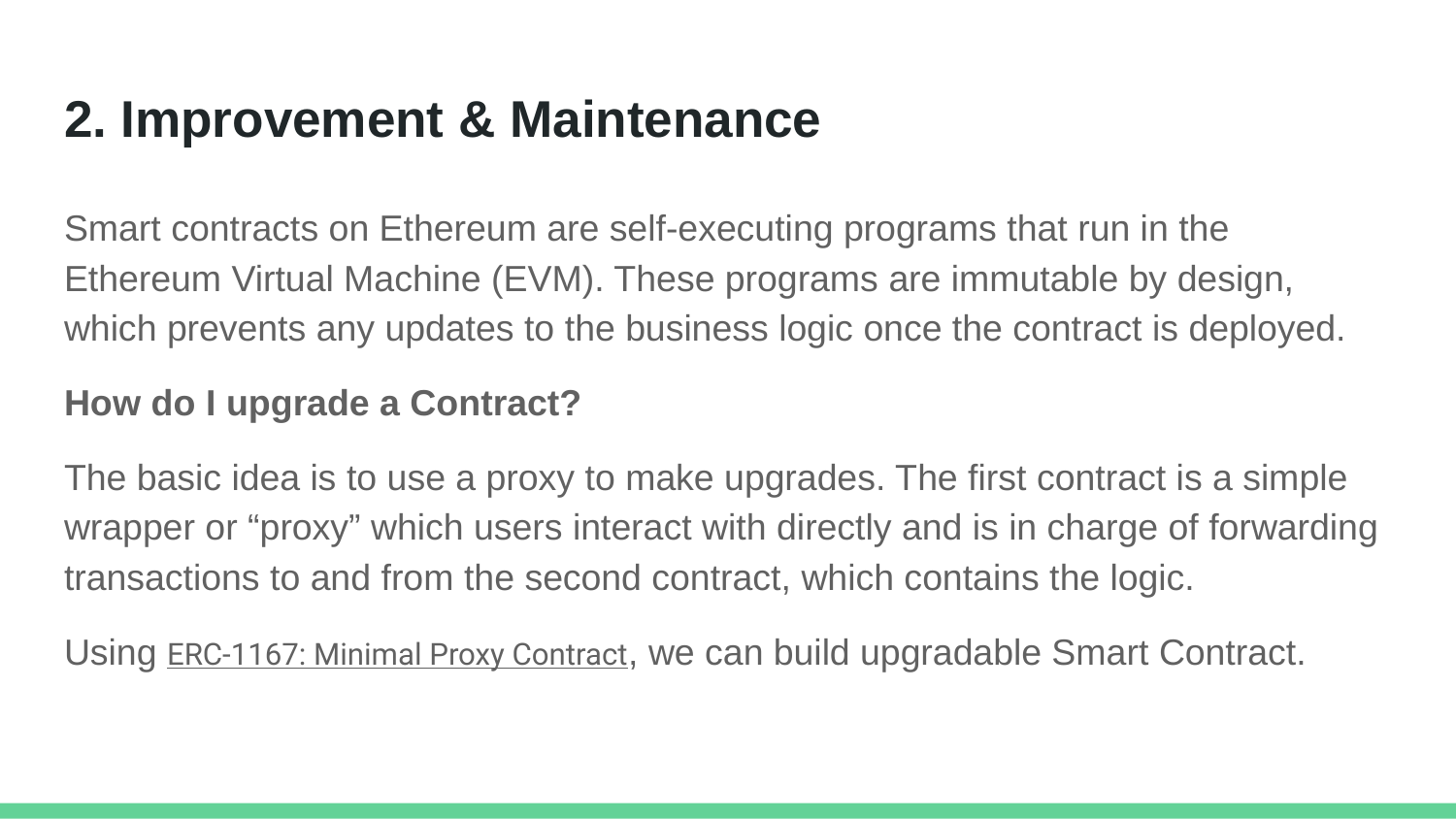

# 2. Improvement & Maintenance
Smart contracts on Ethereum are self-executing programs that run in the Ethereum Virtual Machine (EVM). These programs are immutable by design, which prevents any updates to the business logic once the contract is deployed.
How do I upgrade a Contract?
The basic idea is to use a proxy to make upgrades. The first contract is a simple wrapper or “proxy” which users interact with directly and is in charge of forwarding transactions to and from the second contract, which contains the logic.
Using ERC-1167: Minimal Proxy Contract, we can build upgradable Smart Contract.